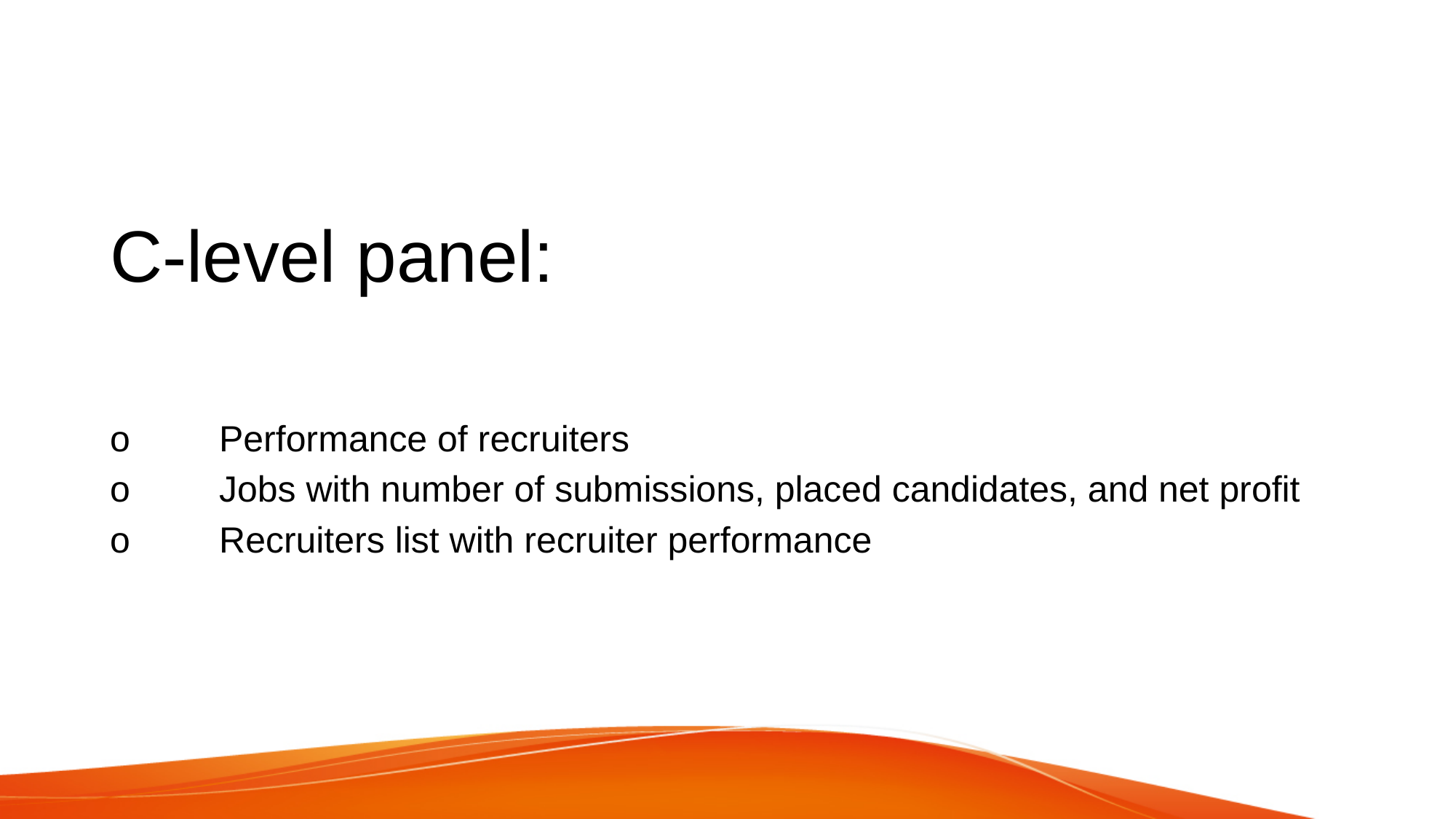

# C-level panel:
o	Performance of recruiters
o	Jobs with number of submissions, placed candidates, and net profit
o	Recruiters list with recruiter performance